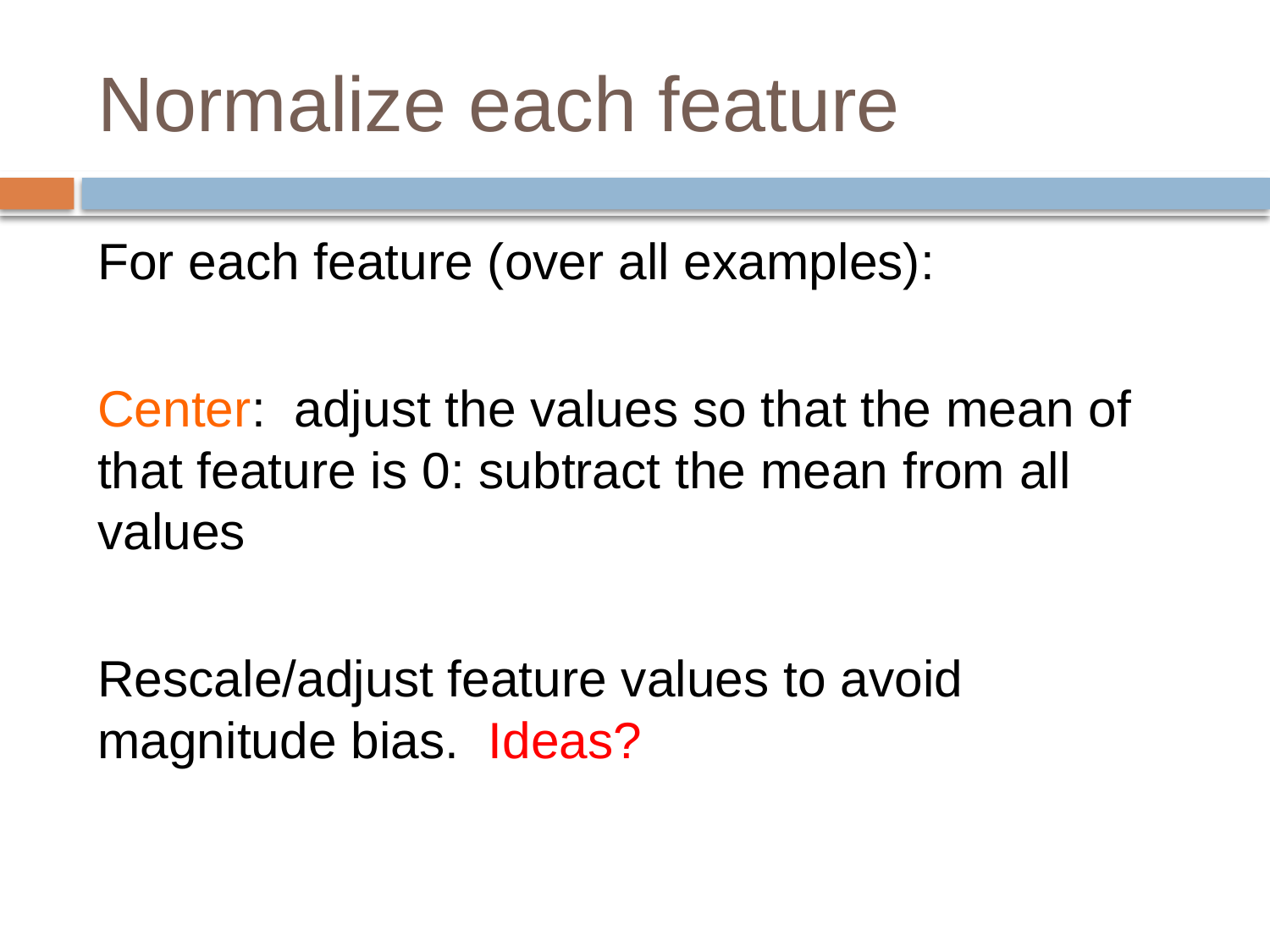

# Normalize each feature
For each feature (over all examples):

Center:  adjust the values so that the mean of that feature is 0: subtract the mean from all values

Rescale/adjust feature values to avoid magnitude bias.  Ideas?